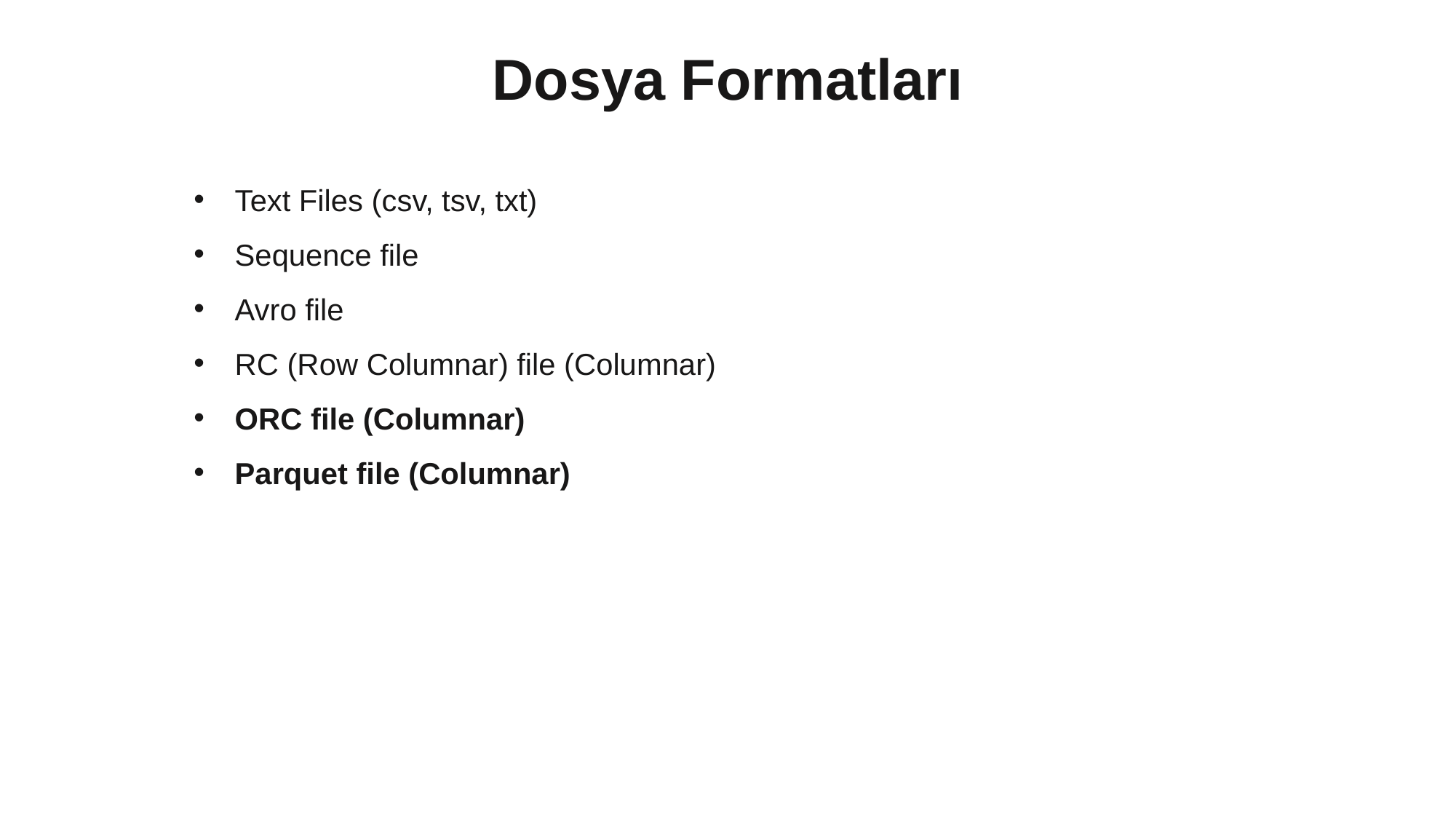

# Dosya Formatları
Text Files (csv, tsv, txt)
Sequence file
Avro file
RC (Row Columnar) file (Columnar)
ORC file (Columnar)
Parquet file (Columnar)